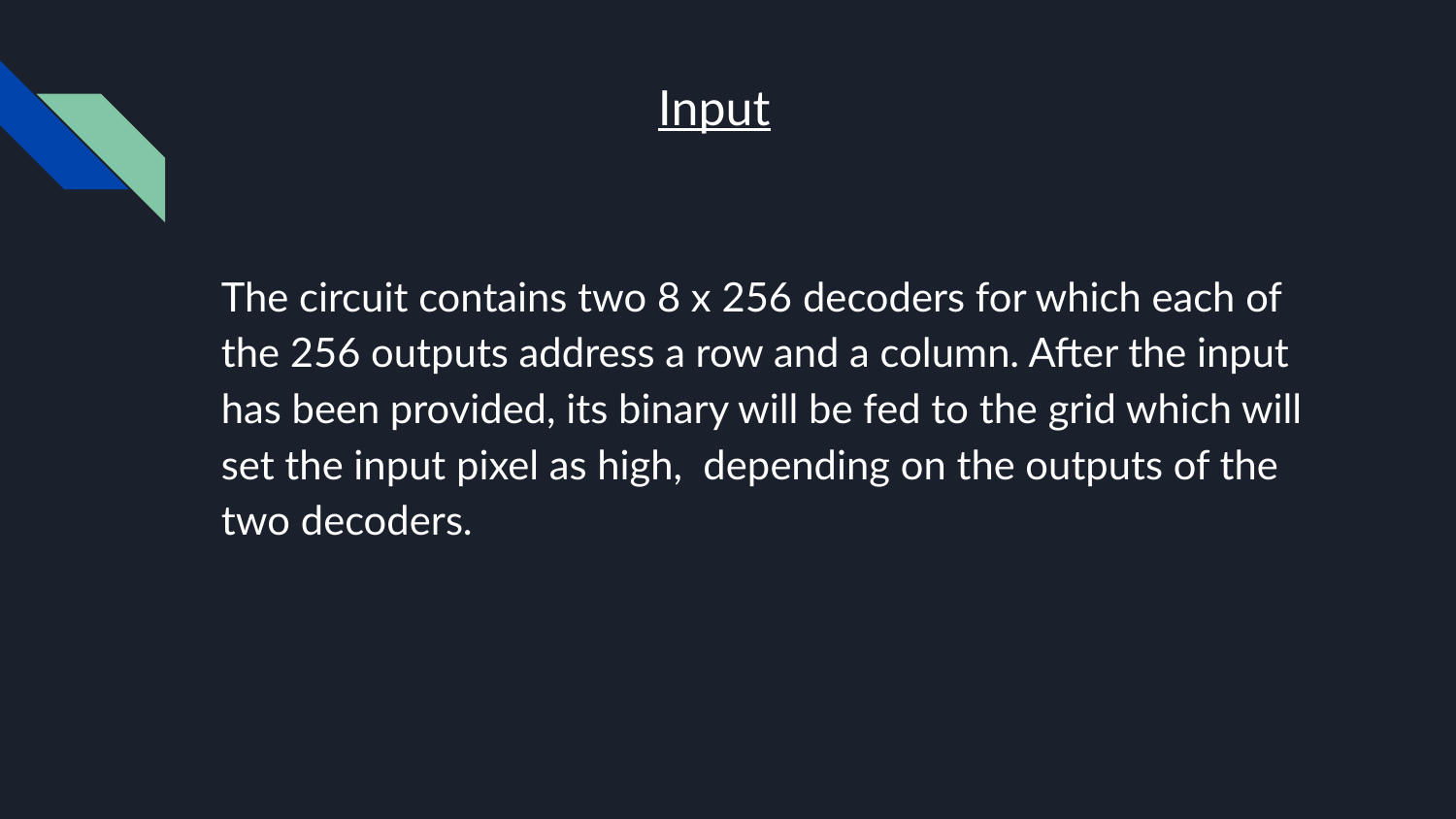

# Input
The circuit contains two 8 x 256 decoders for which each of the 256 outputs address a row and a column. After the input  has been provided, its binary will be fed to the grid which will set the input pixel as high,  depending on the outputs of the two decoders.